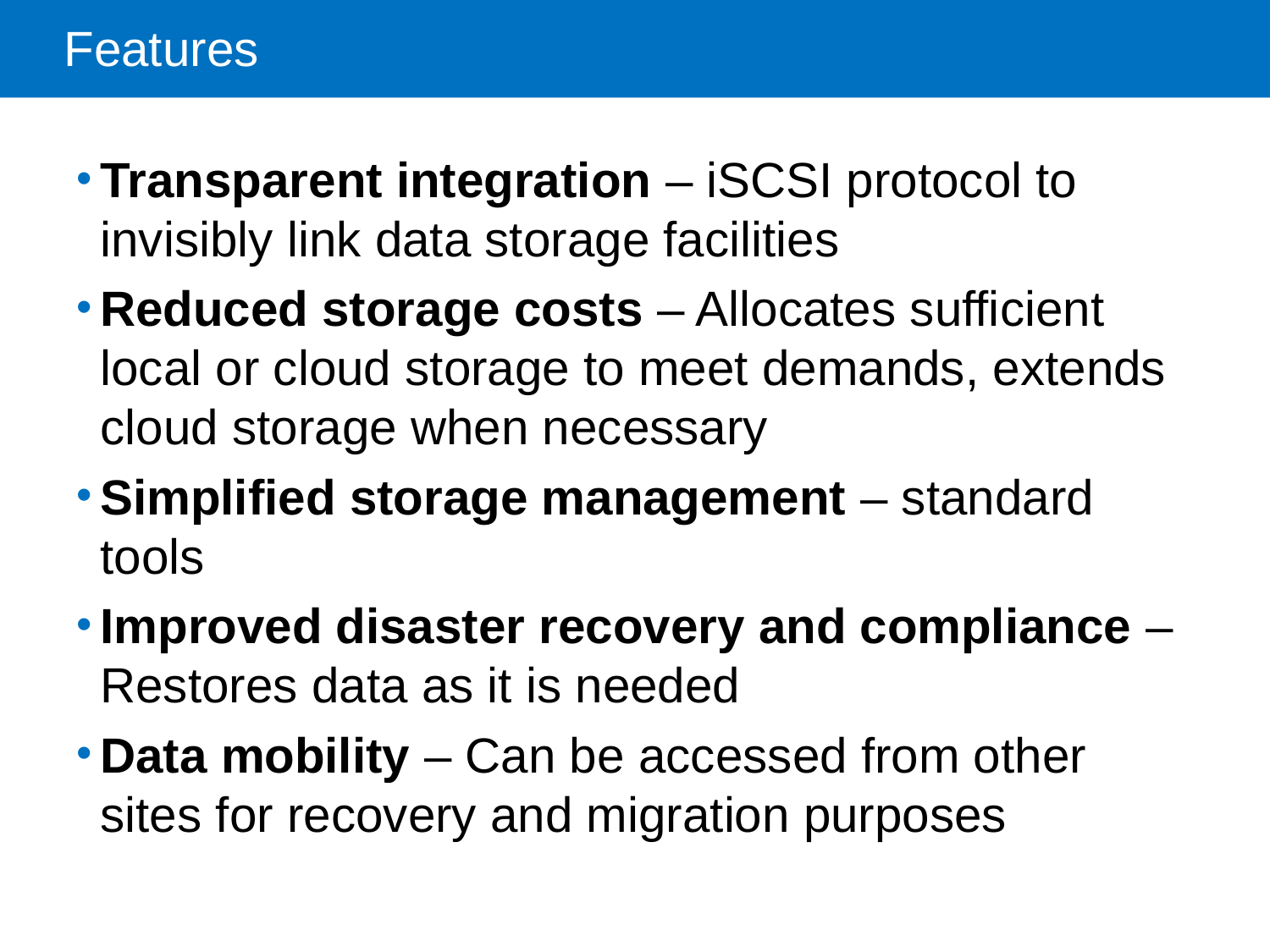

# Features
Transparent integration – iSCSI protocol to invisibly link data storage facilities
Reduced storage costs – Allocates sufficient local or cloud storage to meet demands, extends cloud storage when necessary
Simplified storage management – standard tools
Improved disaster recovery and compliance – Restores data as it is needed
Data mobility – Can be accessed from other sites for recovery and migration purposes